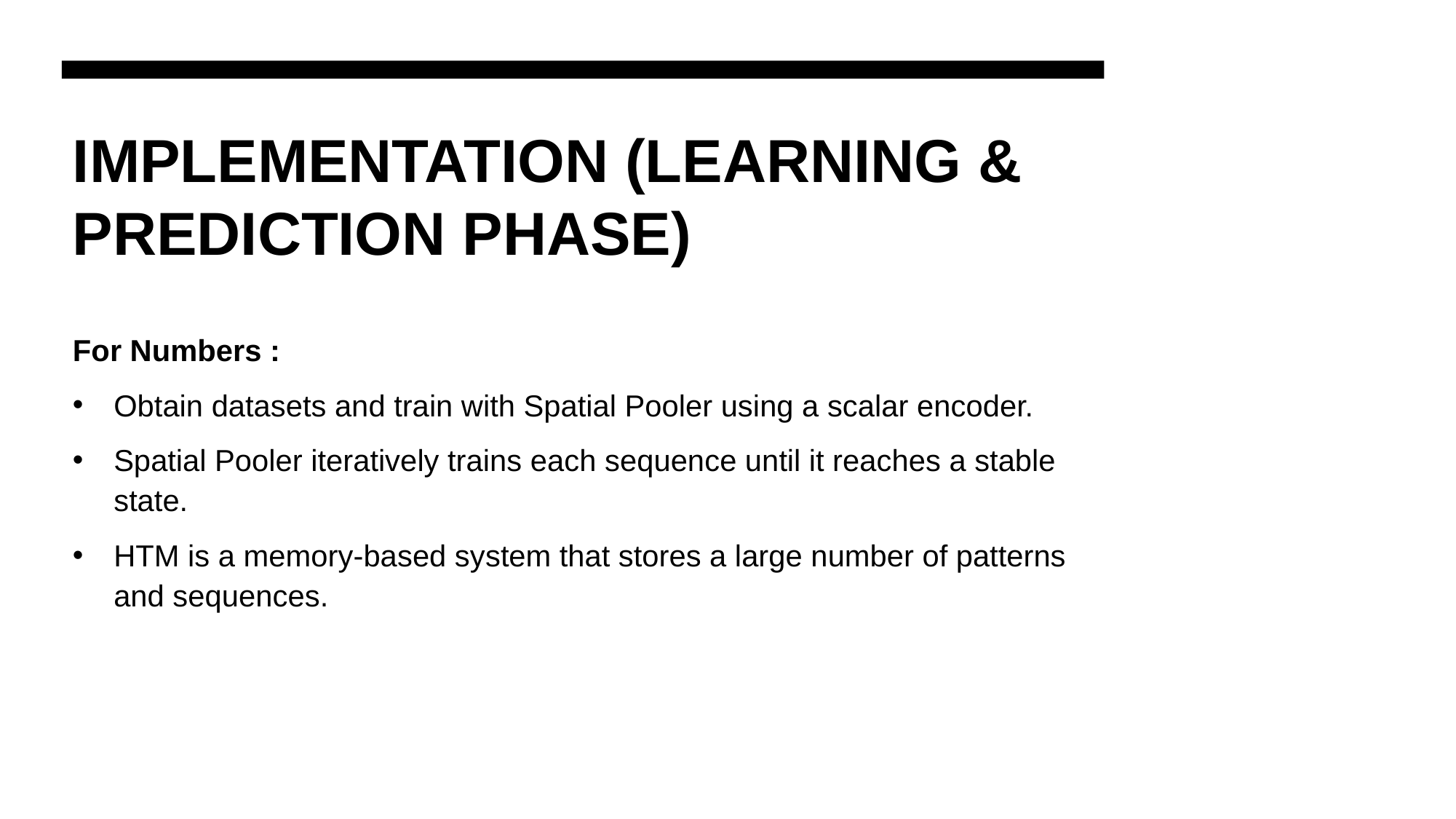

# IMPLEMENTATION (LEARNING & PREDICTION PHASE)
For Numbers :
Obtain datasets and train with Spatial Pooler using a scalar encoder.
Spatial Pooler iteratively trains each sequence until it reaches a stable state.
HTM is a memory-based system that stores a large number of patterns and sequences.